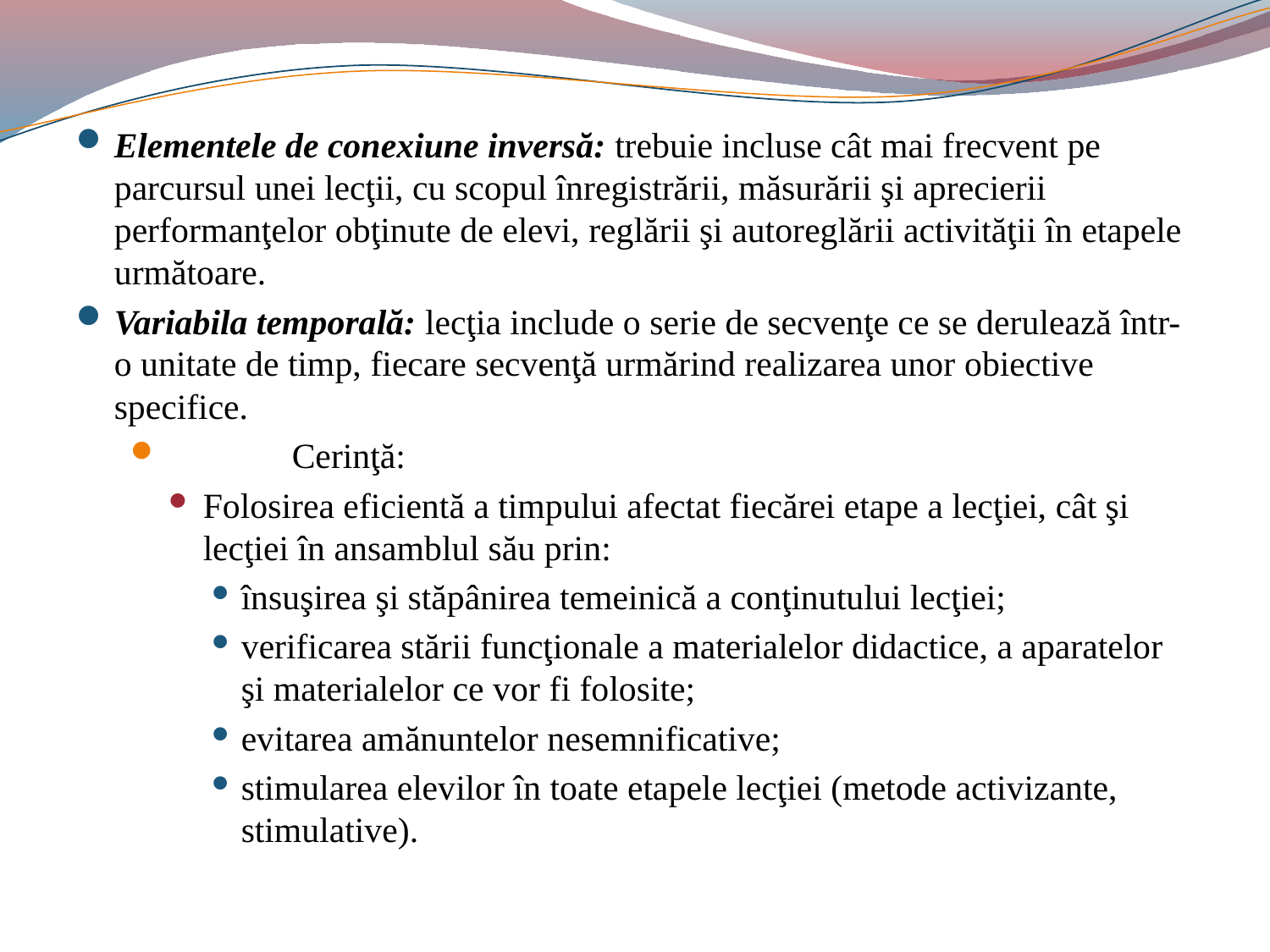

#
Elementele de conexiune inversă: trebuie incluse cât mai frecvent pe parcursul unei lecţii, cu scopul înregistrării, măsurării şi aprecierii performanţelor obţinute de elevi, reglării şi autoreglării activităţii în etapele următoare.
Variabila temporală: lecţia include o serie de secvenţe ce se derulează într-o unitate de timp, fiecare secvenţă urmărind realizarea unor obiective specifice.
	Cerinţă:
Folosirea eficientă a timpului afectat fiecărei etape a lecţiei, cât şi lecţiei în ansamblul său prin:
însuşirea şi stăpânirea temeinică a conţinutului lecţiei;
verificarea stării funcţionale a materialelor didactice, a aparatelor   şi materialelor ce vor fi folosite;
evitarea amănuntelor nesemnificative;
stimularea elevilor în toate etapele lecţiei (metode activizante, stimulative).